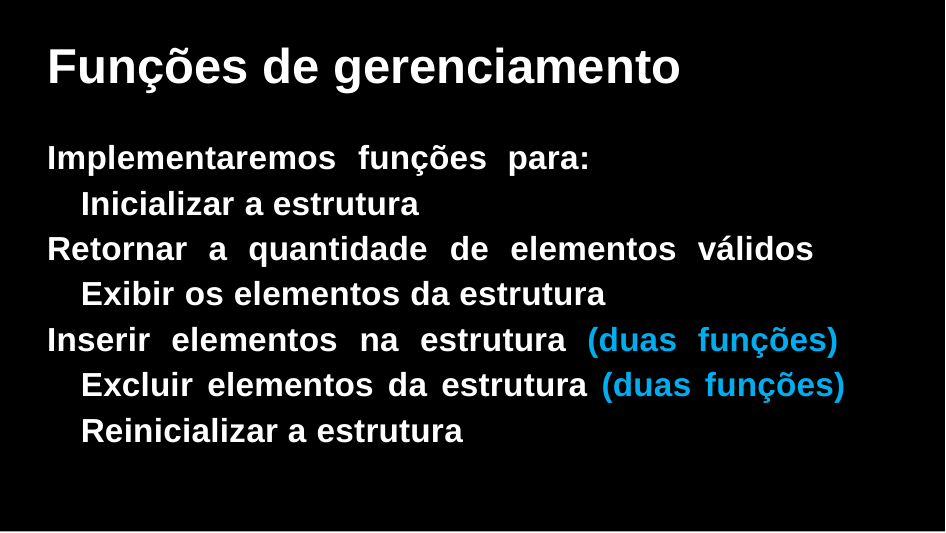

# Funções de gerenciamento
Implementaremos funções para:  Inicializar a estrutura
Retornar a quantidade de elementos válidos  Exibir os elementos da estrutura
Inserir elementos na estrutura (duas funções)  Excluir elementos da estrutura (duas funções)  Reinicializar a estrutura